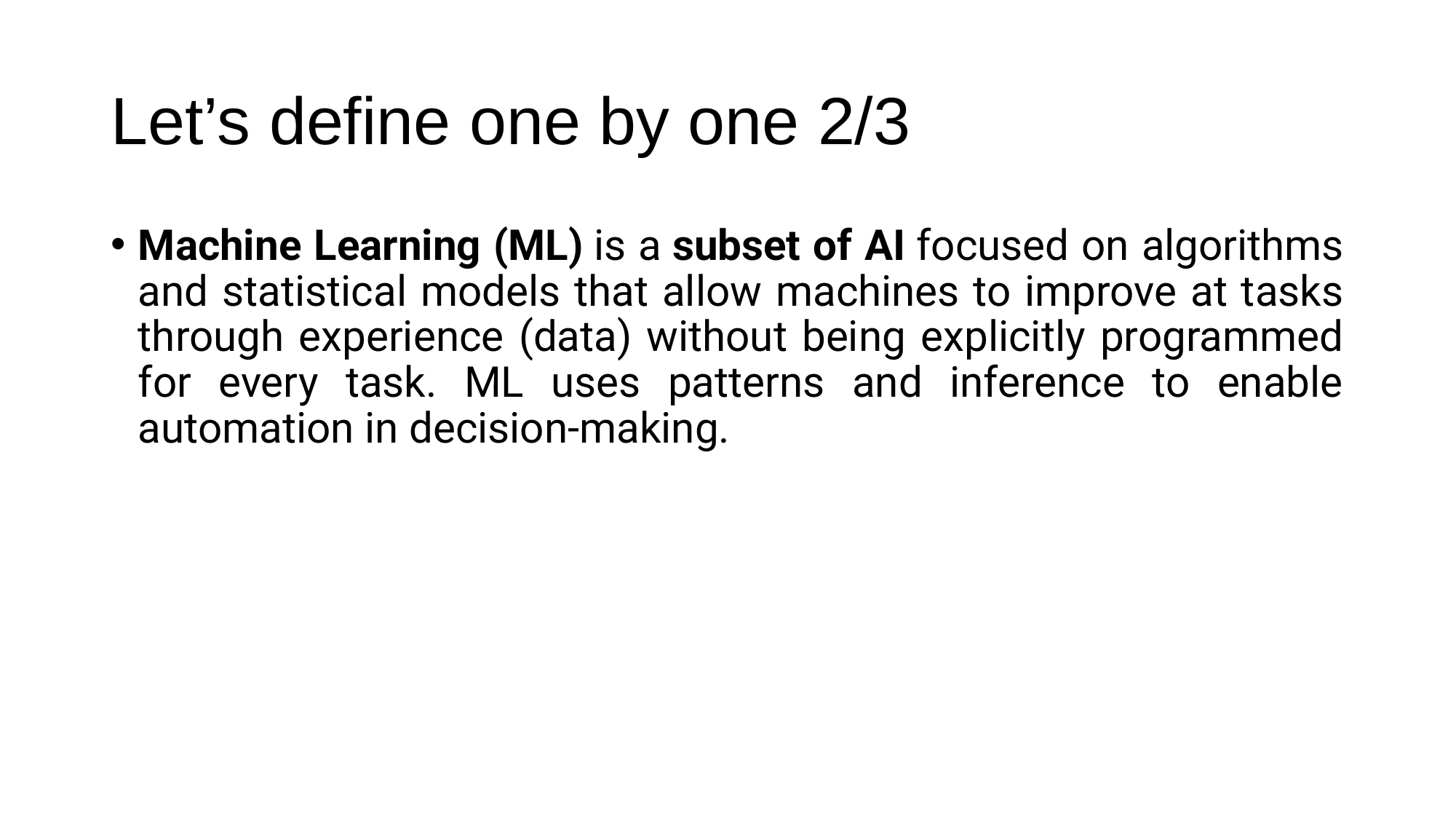

# Let’s define one by one 2/3
Machine Learning (ML) is a subset of AI focused on algorithms and statistical models that allow machines to improve at tasks through experience (data) without being explicitly programmed for every task. ML uses patterns and inference to enable automation in decision-making.